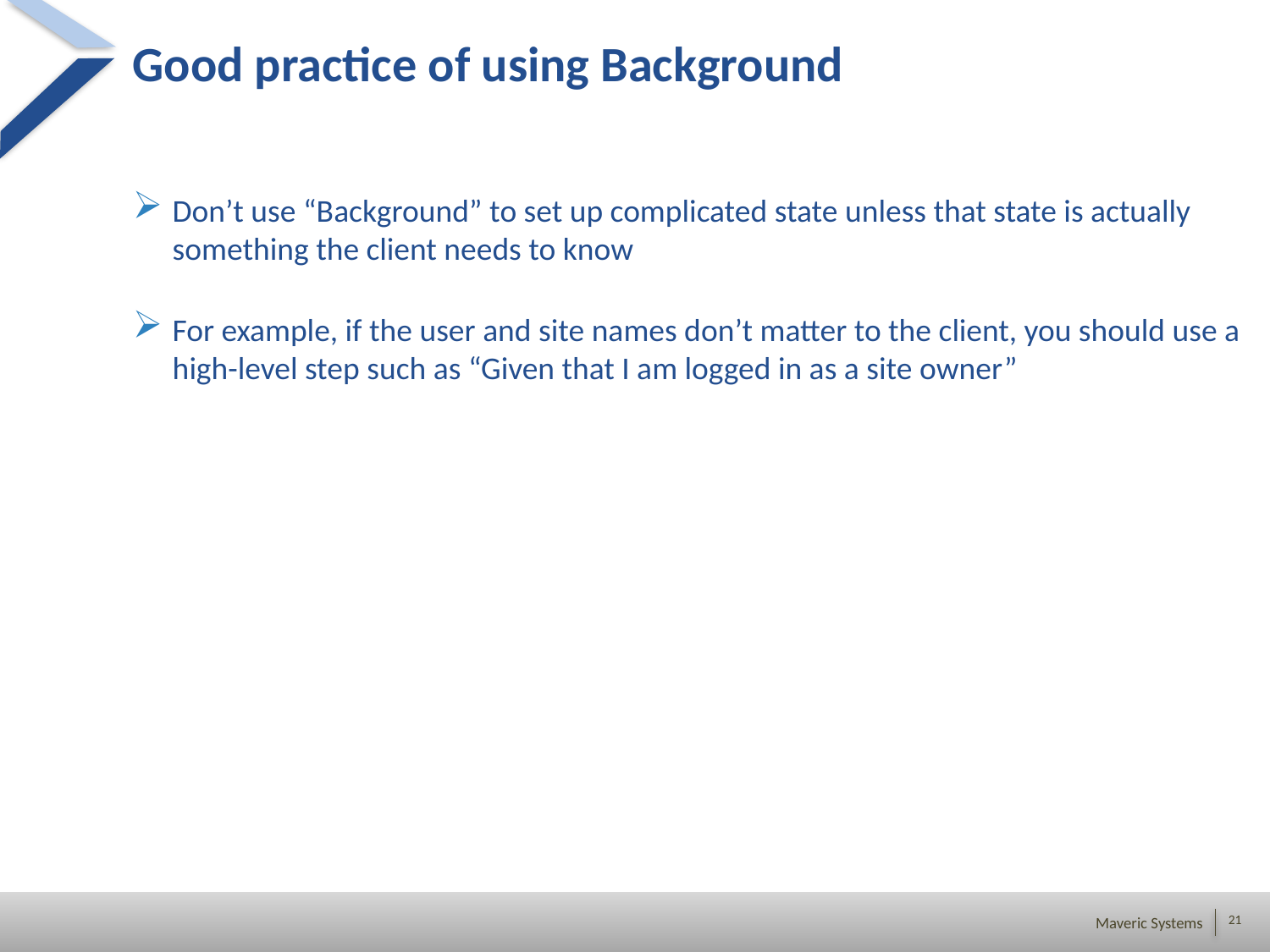

# Good practice of using Background
Don’t use “Background” to set up complicated state unless that state is actually something the client needs to know

For example, if the user and site names don’t matter to the client, you should use a high-level step such as “Given that I am logged in as a site owner”